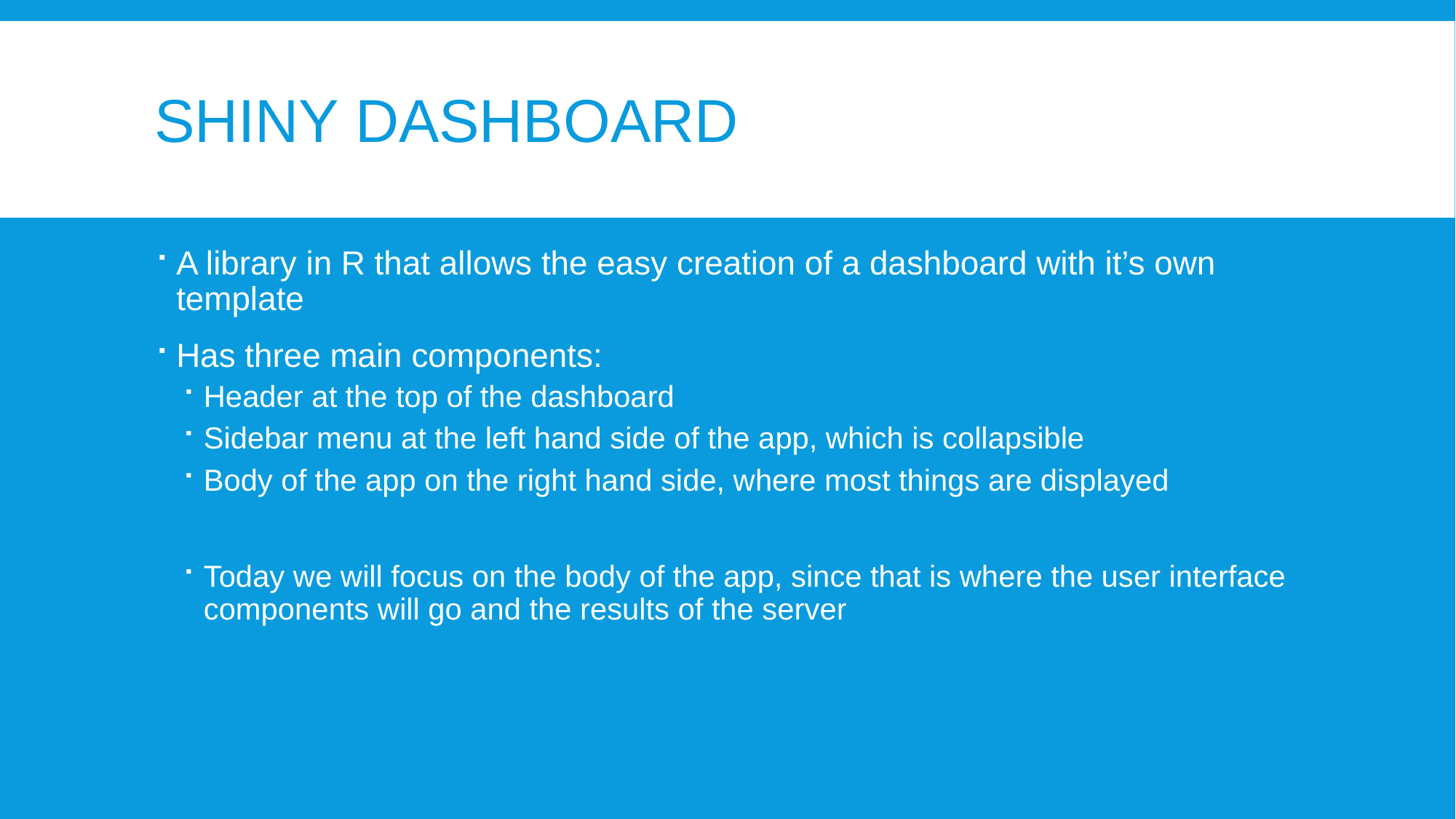

# Shiny Dashboard
A library in R that allows the easy creation of a dashboard with it’s own template
Has three main components:
Header at the top of the dashboard
Sidebar menu at the left hand side of the app, which is collapsible
Body of the app on the right hand side, where most things are displayed

Today we will focus on the body of the app, since that is where the user interface components will go and the results of the server